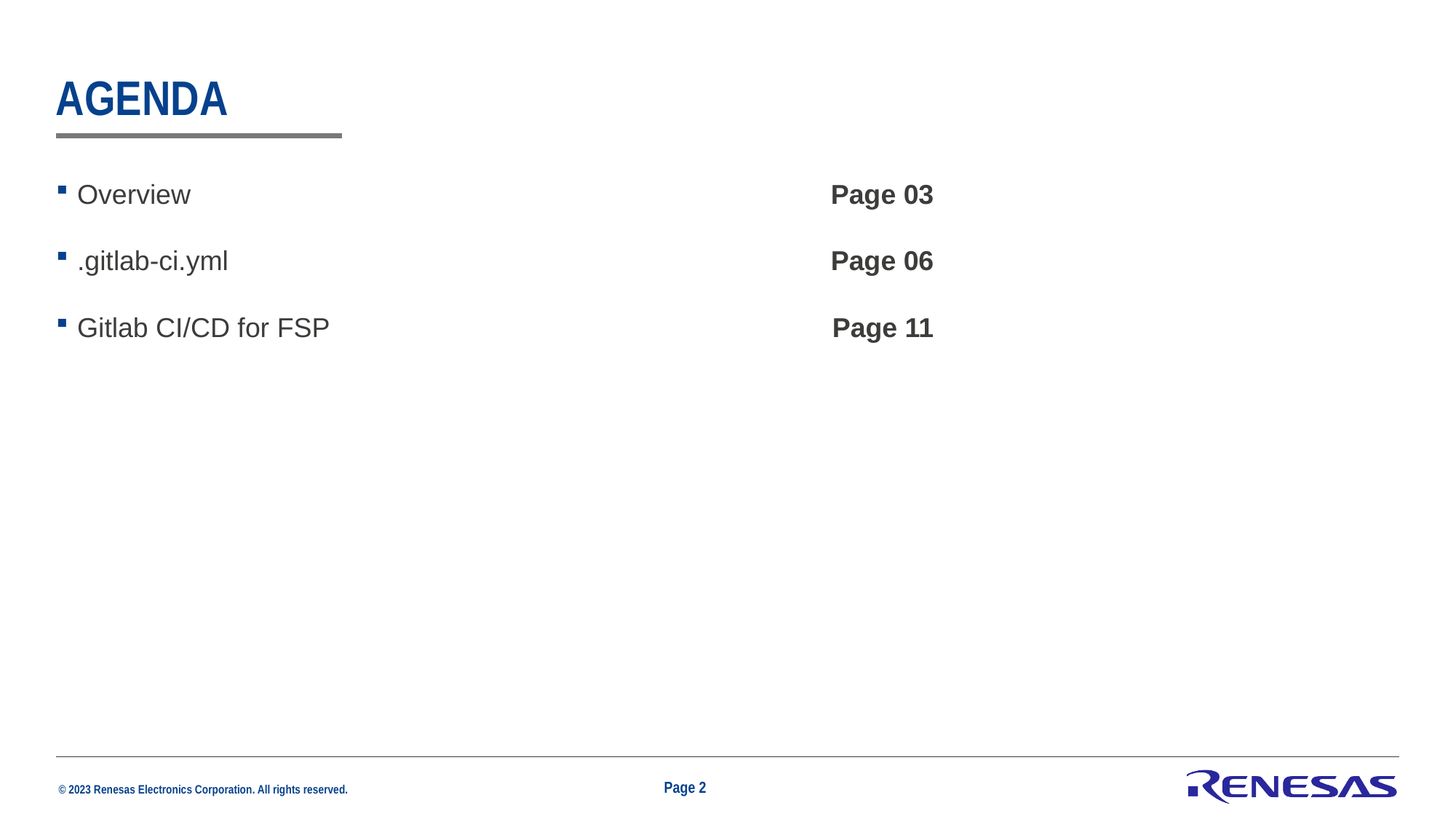

# Agenda
Overview	Page 03
.gitlab-ci.yml 	Page 06
Gitlab CI/CD for FSP	Page 11